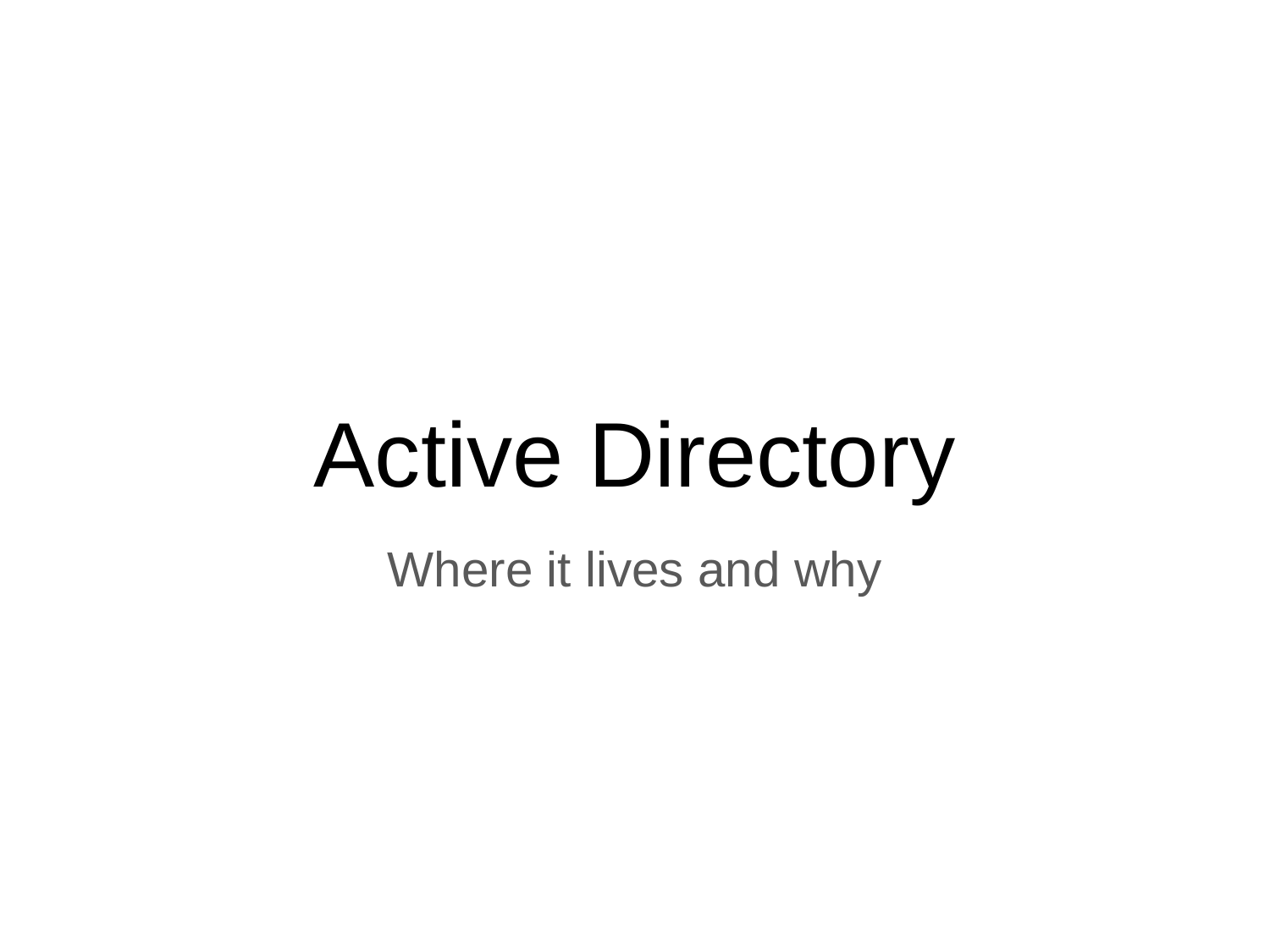

# Active Directory
Where it lives and why